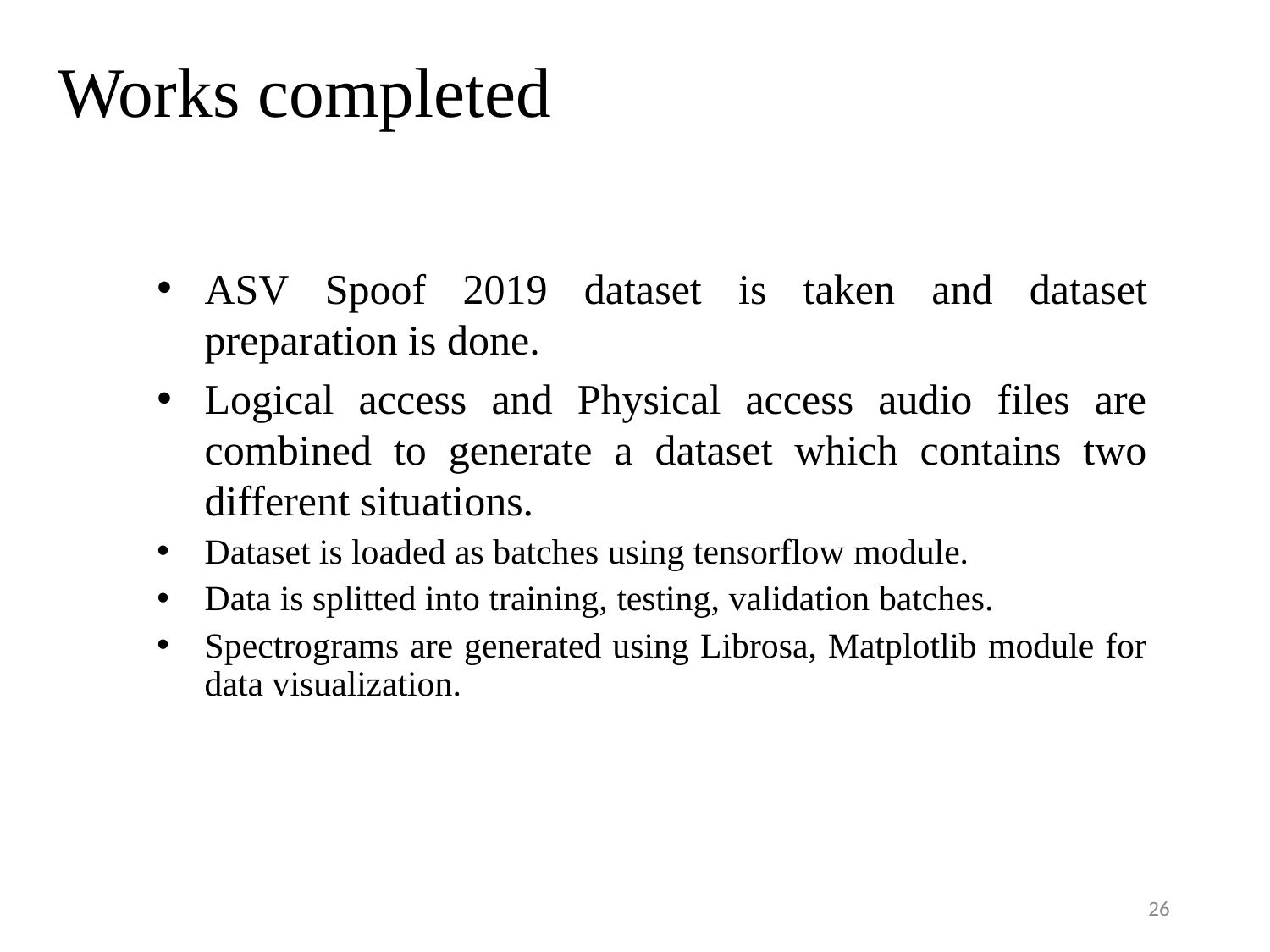

# Works completed

ASV Spoof 2019 dataset is taken and dataset preparation is done.
Logical access and Physical access audio files are combined to generate a dataset which contains two different situations.
Dataset is loaded as batches using tensorflow module.
Data is splitted into training, testing, validation batches.
Spectrograms are generated using Librosa, Matplotlib module for data visualization.

26